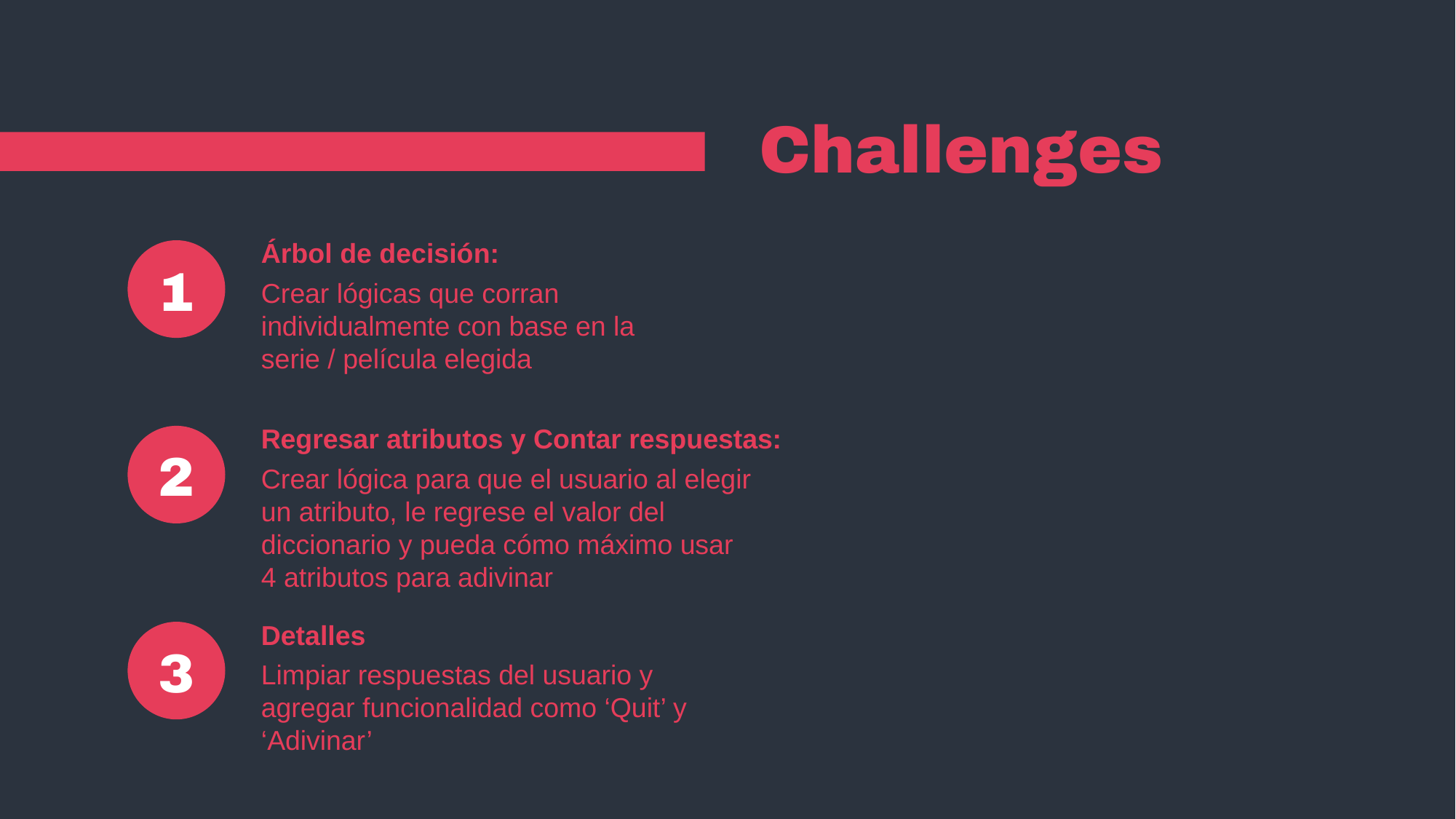

# Challenges
Árbol de decisión:
Crear lógicas que corran individualmente con base en la serie / película elegida
1
Regresar atributos y Contar respuestas:
Crear lógica para que el usuario al elegir un atributo, le regrese el valor del diccionario y pueda cómo máximo usar 4 atributos para adivinar
2
Detalles
Limpiar respuestas del usuario y agregar funcionalidad como ‘Quit’ y ‘Adivinar’
3